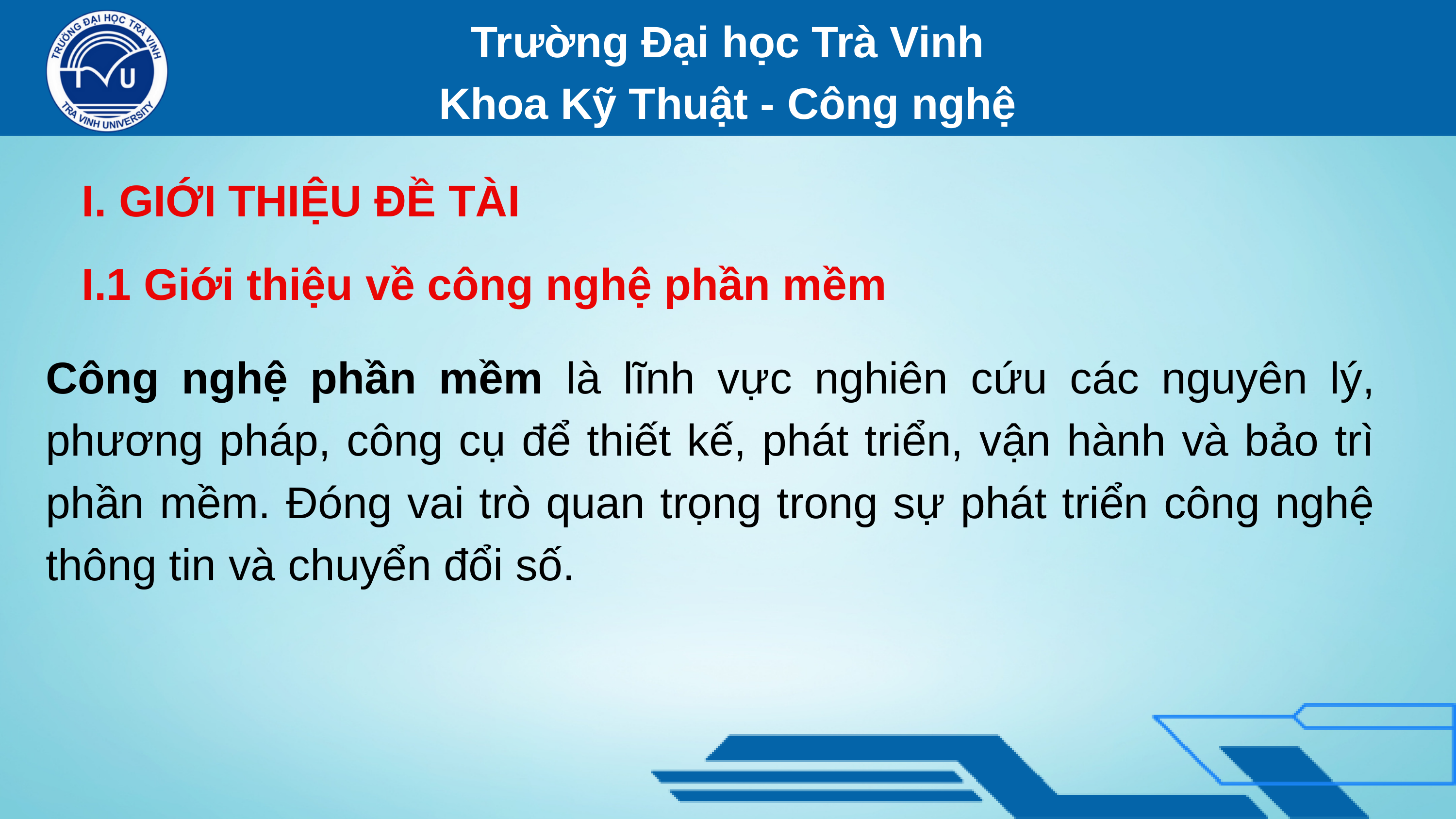

Trường Đại học Trà Vinh
Khoa Kỹ Thuật - Công nghệ
I. GIỚI THIỆU ĐỀ TÀI
I.1 Giới thiệu về công nghệ phần mềm
Công nghệ phần mềm là lĩnh vực nghiên cứu các nguyên lý, phương pháp, công cụ để thiết kế, phát triển, vận hành và bảo trì phần mềm. Đóng vai trò quan trọng trong sự phát triển công nghệ thông tin và chuyển đổi số.